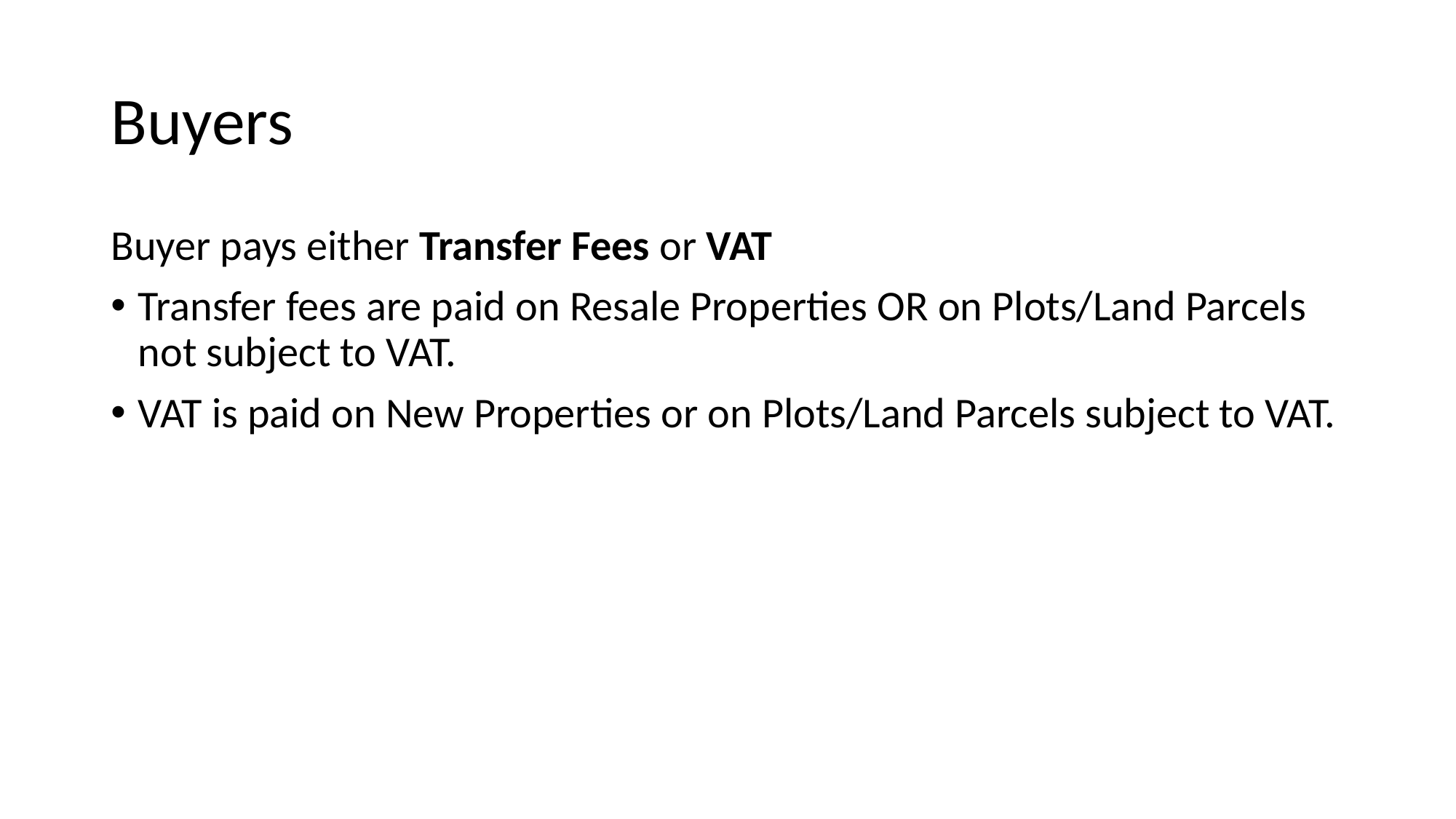

# Buyers
Buyer pays either Transfer Fees or VAT
Transfer fees are paid on Resale Properties OR on Plots/Land Parcels not subject to VAT.
VAT is paid on New Properties or on Plots/Land Parcels subject to VAT.